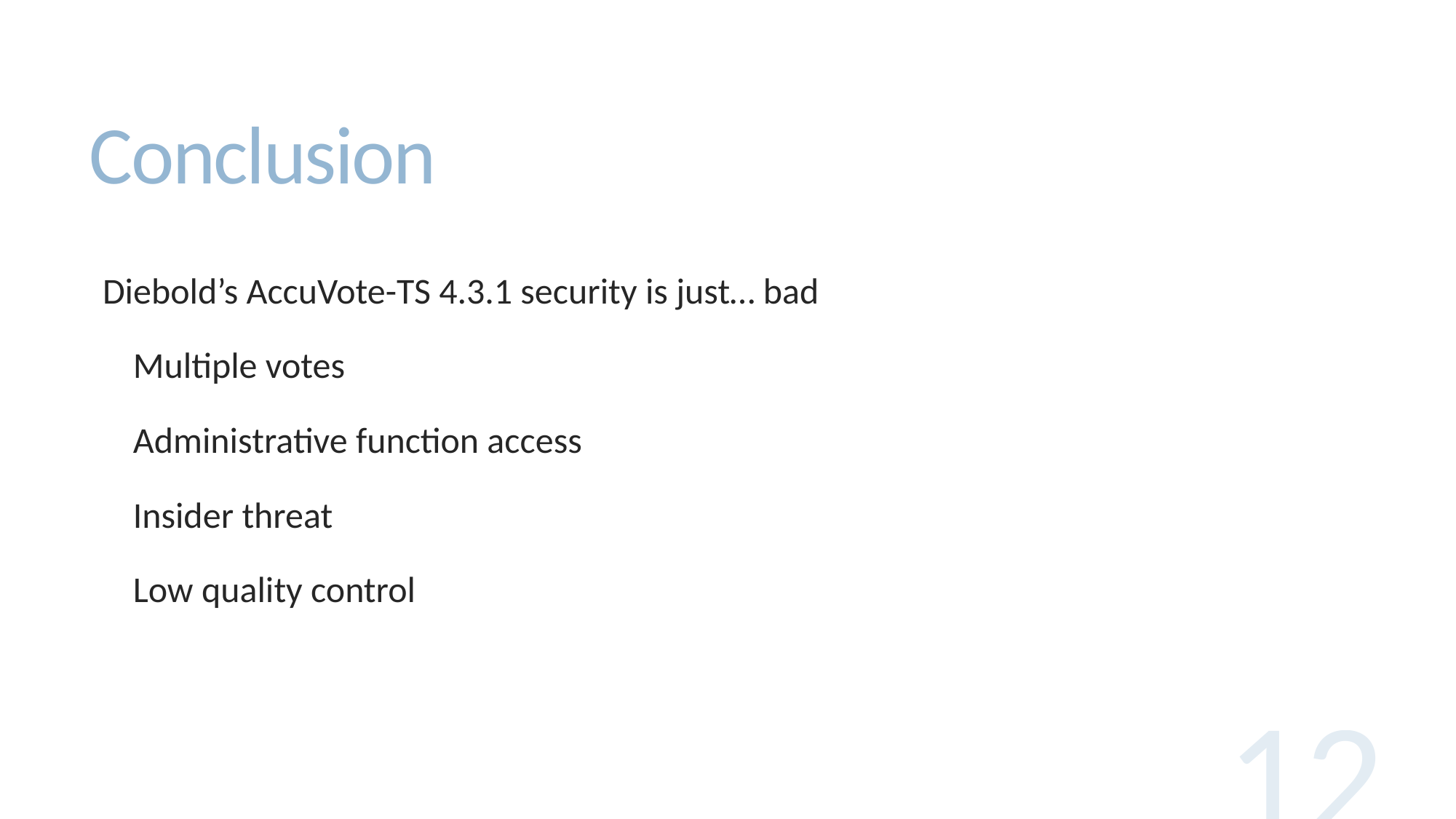

# Conclusion
Diebold’s AccuVote-TS 4.3.1 security is just… bad
Multiple votes
Administrative function access
Insider threat
Low quality control
12